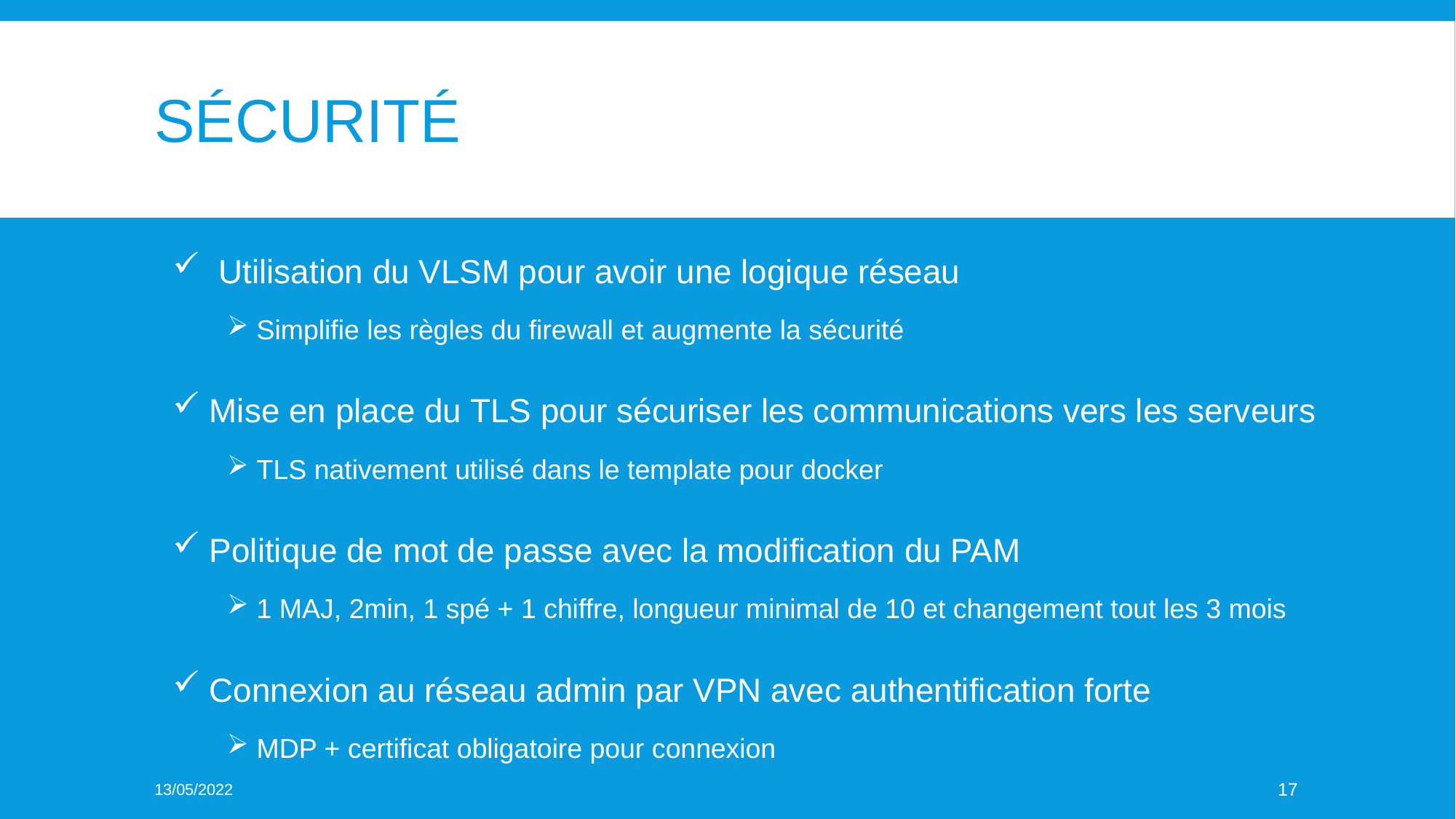

# Sécurité
  Utilisation du VLSM pour avoir une logique réseau
 Simplifie les règles du firewall et augmente la sécurité
 Mise en place du TLS pour sécuriser les communications vers les serveurs
 TLS nativement utilisé dans le template pour docker
 Politique de mot de passe avec la modification du PAM
 1 MAJ, 2min, 1 spé + 1 chiffre, longueur minimal de 10 et changement tout les 3 mois
 Connexion au réseau admin par VPN avec authentification forte
 MDP + certificat obligatoire pour connexion

13/05/2022
17